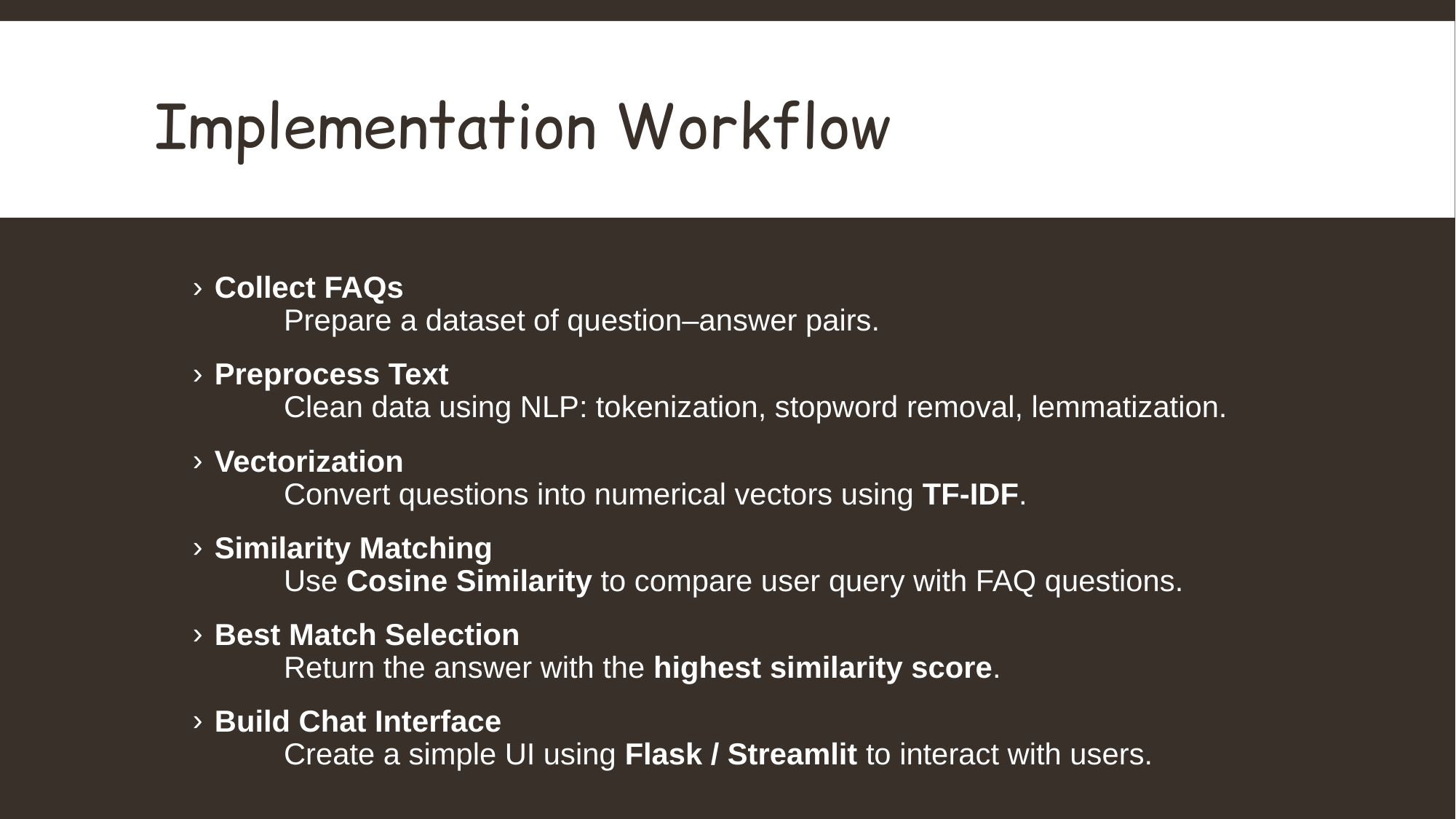

# Implementation Workflow
Collect FAQs
   Prepare a dataset of question–answer pairs.
Preprocess Text
   Clean data using NLP: tokenization, stopword removal, lemmatization.
Vectorization
   Convert questions into numerical vectors using TF-IDF.
Similarity Matching
   Use Cosine Similarity to compare user query with FAQ questions.
Best Match Selection
   Return the answer with the highest similarity score.
Build Chat Interface
   Create a simple UI using Flask / Streamlit to interact with users.